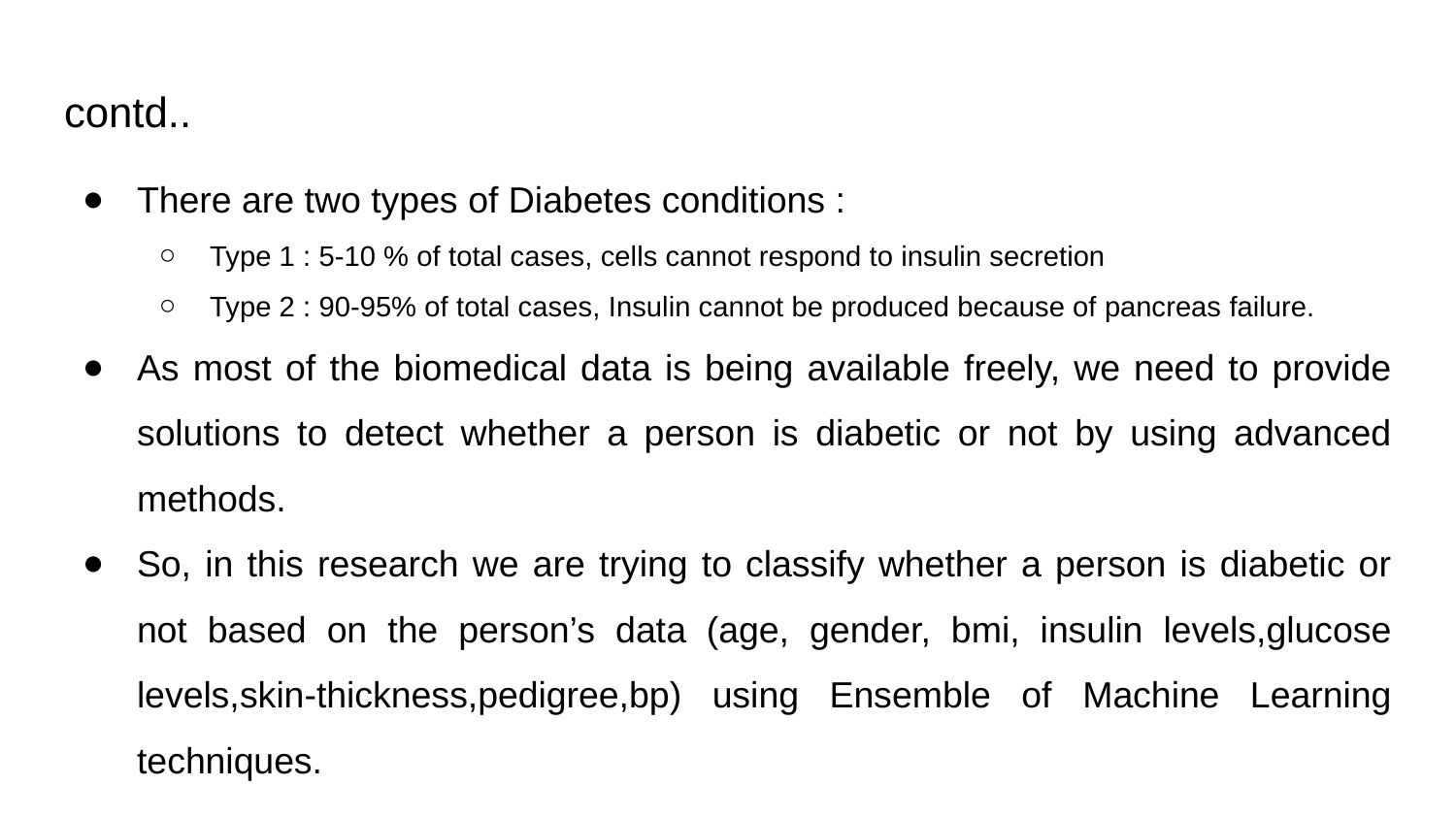

# contd..
There are two types of Diabetes conditions :
Type 1 : 5-10 % of total cases, cells cannot respond to insulin secretion
Type 2 : 90-95% of total cases, Insulin cannot be produced because of pancreas failure.
As most of the biomedical data is being available freely, we need to provide solutions to detect whether a person is diabetic or not by using advanced methods.
So, in this research we are trying to classify whether a person is diabetic or not based on the person’s data (age, gender, bmi, insulin levels,glucose levels,skin-thickness,pedigree,bp) using Ensemble of Machine Learning techniques.